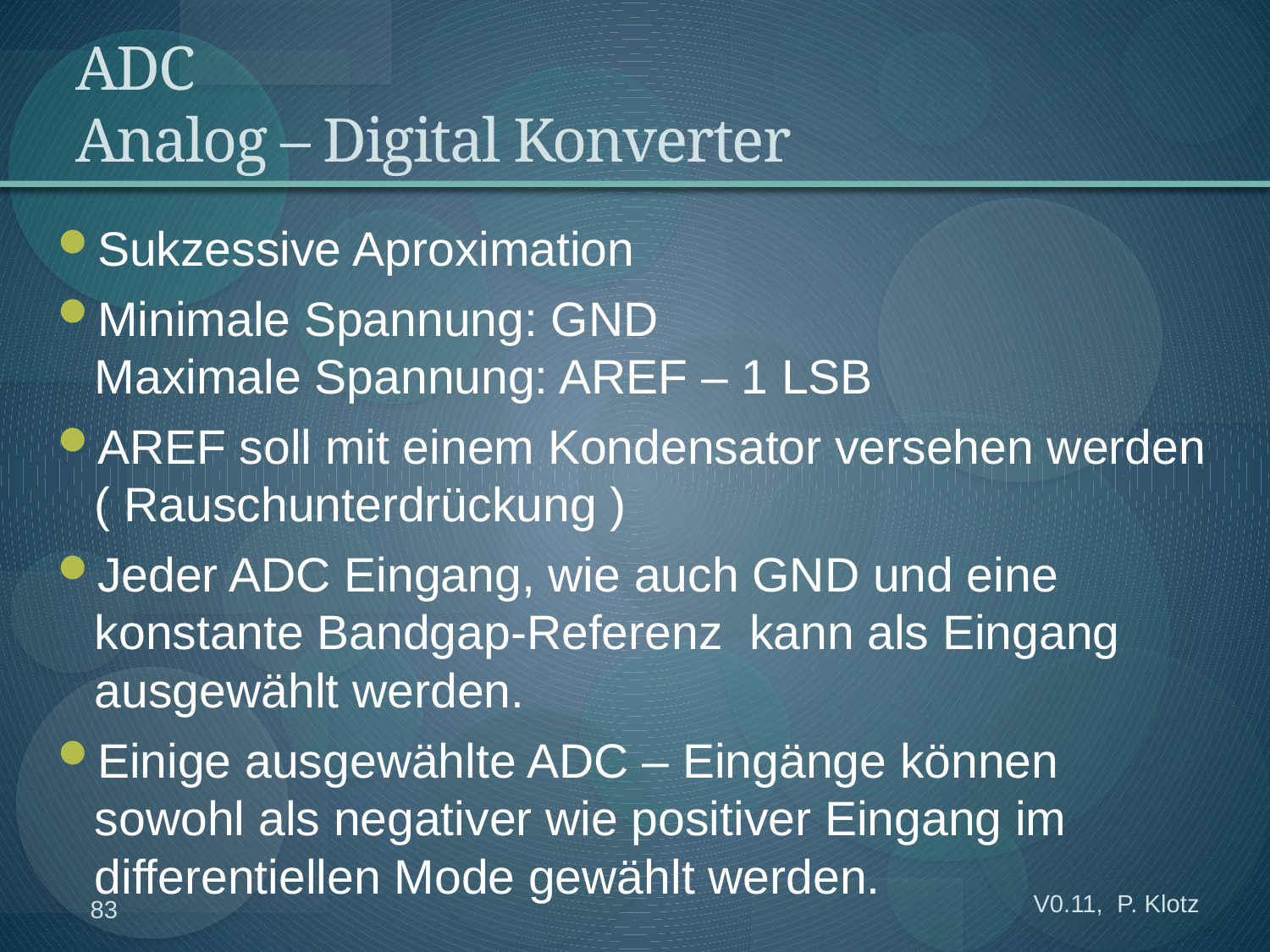

# ADC Analog – Digital Konverter
Sukzessive Aproximation
Minimale Spannung: GND
Maximale Spannung: AREF – 1 LSB
AREF soll mit einem Kondensator versehen werden ( Rauschunterdrückung )
Jeder ADC Eingang, wie auch GND und eine konstante Bandgap-Referenz  kann als Eingang ausgewählt werden.
Einige ausgewählte ADC – Eingänge können sowohl als negativer wie positiver Eingang im differentiellen Mode gewählt werden.
V0.11,  P. Klotz
83